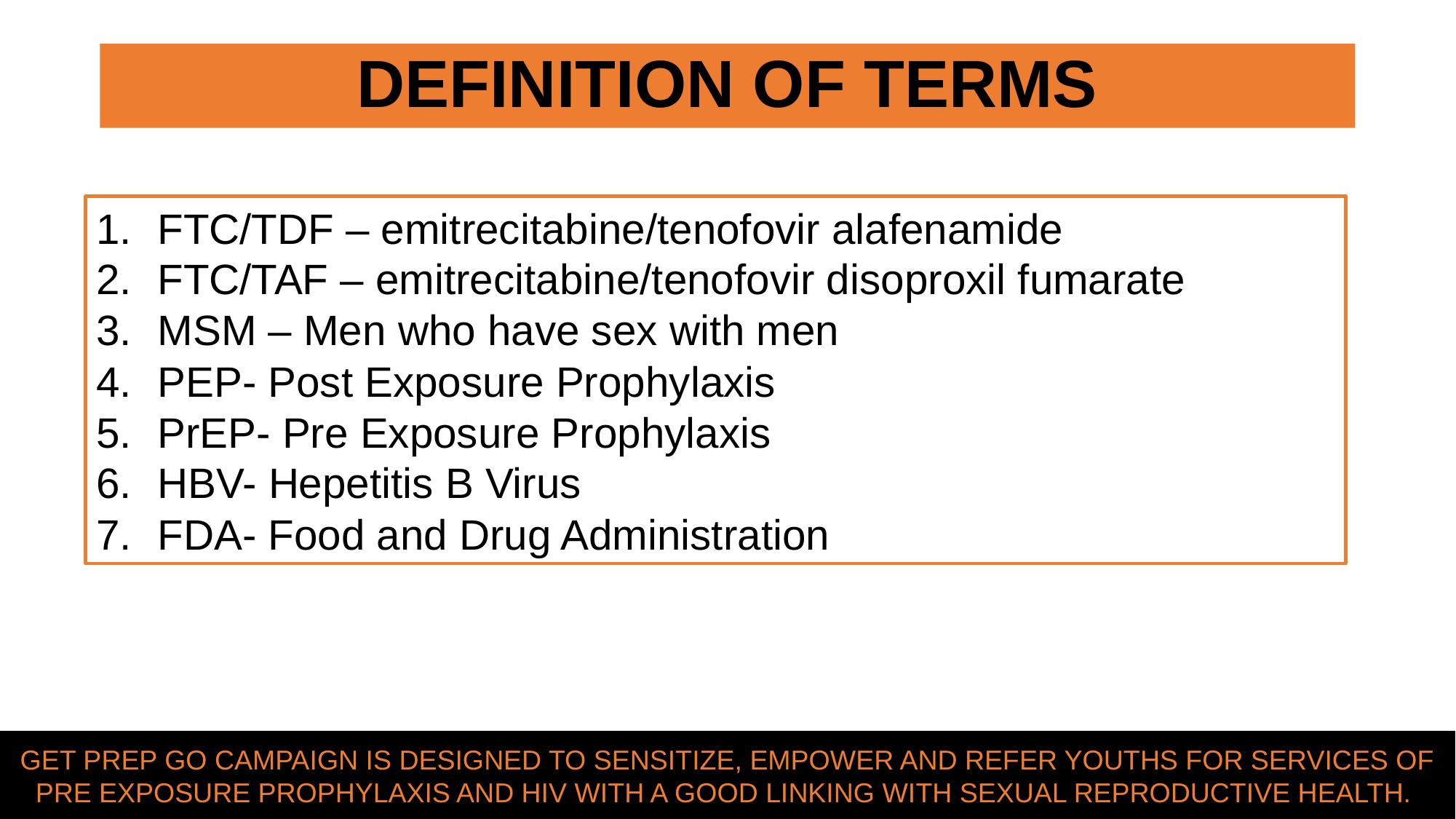

# DEFINITION OF TERMS

FTC/TDF – emitrecitabine/tenofovir alafenamide
FTC/TAF – emitrecitabine/tenofovir disoproxil fumarate
MSM – Men who have sex with men
PEP- Post Exposure Prophylaxis
PrEP- Pre Exposure Prophylaxis
HBV- Hepetitis B Virus
FDA- Food and Drug Administration
GET PREP GO CAMPAIGN IS DESIGNED TO SENSITIZE, EMPOWER AND REFER YOUTHS FOR SERVICES OF PRE EXPOSURE PROPHYLAXIS AND HIV WITH A GOOD LINKING WITH SEXUAL REPRODUCTIVE HEALTH.